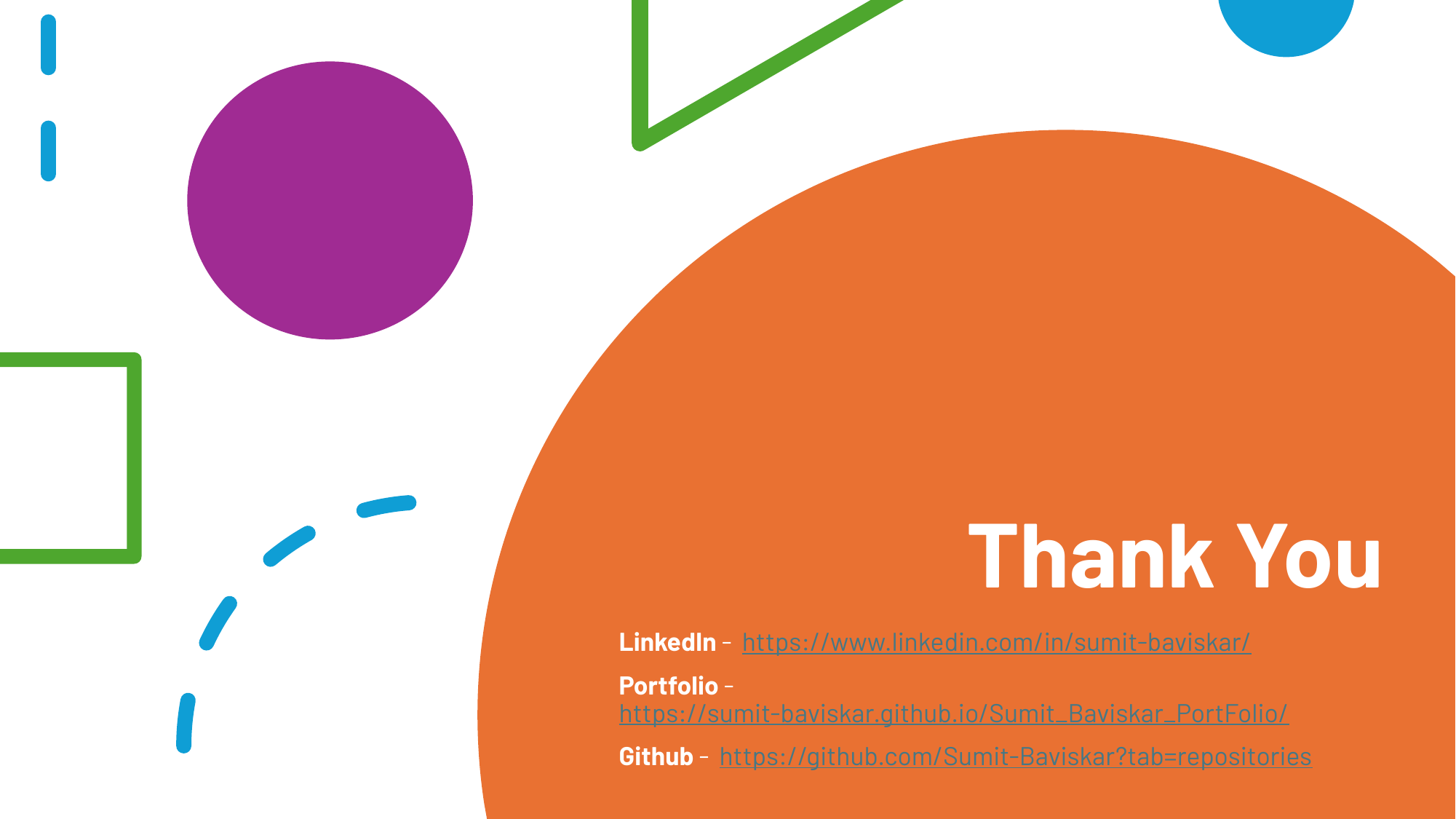

# Thank You

LinkedIn -  https://www.linkedin.com/in/sumit-baviskar/
Portfolio - https://sumit-baviskar.github.io/Sumit_Baviskar_PortFolio/
Github -  https://github.com/Sumit-Baviskar?tab=repositories